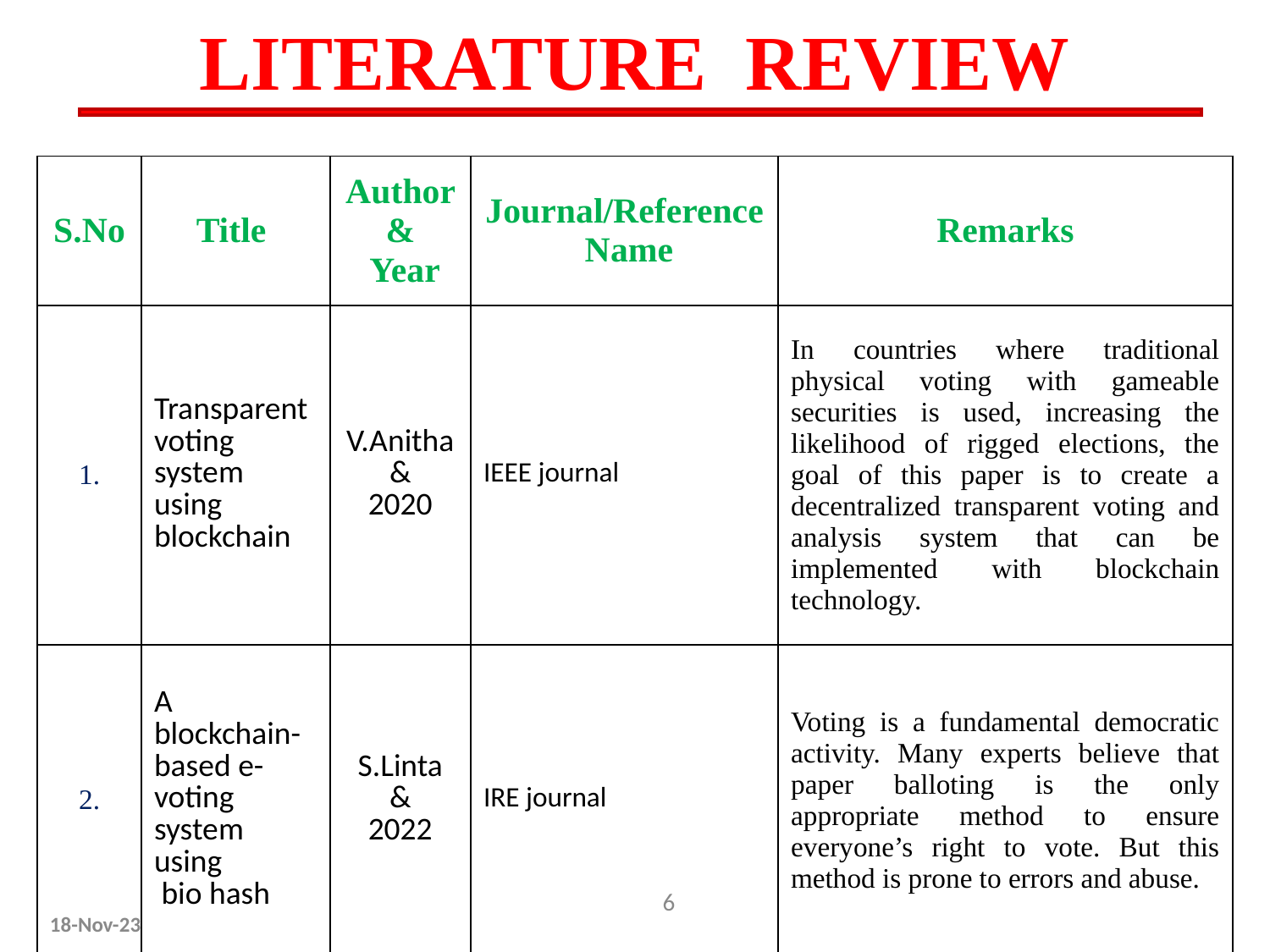

# LITERATURE  REVIEW

| S.No | Title | Author & Year | Journal/Reference Name | Remarks |
| --- | --- | --- | --- | --- |
| 1. | Transparent voting system using blockchain | V.Anitha & 2020 | IEEE journal | In countries where traditional physical voting with gameable securities is used, increasing the likelihood of rigged elections, the goal of this paper is to create a decentralized transparent voting and analysis system that can be implemented with blockchain technology. |
| 2. | A blockchain-based e-voting system using bio hash | S.Linta & 2022 | IRE journal | Voting is a fundamental democratic activity. Many experts believe that paper balloting is the only appropriate method to ensure everyone’s right to vote. But this method is prone to errors and abuse. |
| 3. |  |  |  |  |
6
18-Nov-23